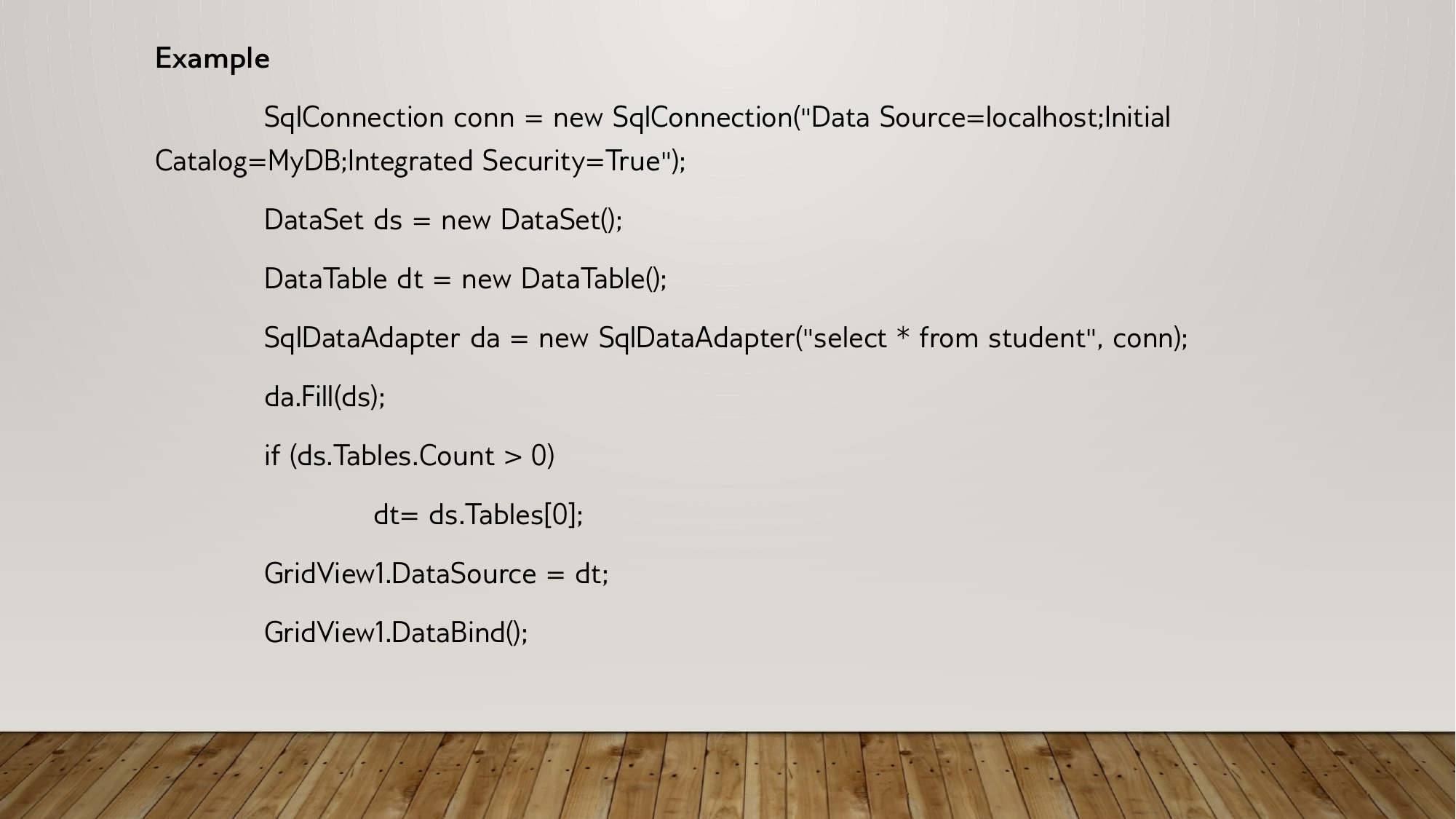

Example
	SqlConnection conn = new SqlConnection("Data Source=localhost;Initial 	Catalog=MyDB;Integrated Security=True");
	DataSet ds = new DataSet();
	DataTable dt = new DataTable();
	SqlDataAdapter da = new SqlDataAdapter("select * from student", conn);
	da.Fill(ds);
	if (ds.Tables.Count > 0)
    		dt= ds.Tables[0];
	GridView1.DataSource = dt;
	GridView1.DataBind();